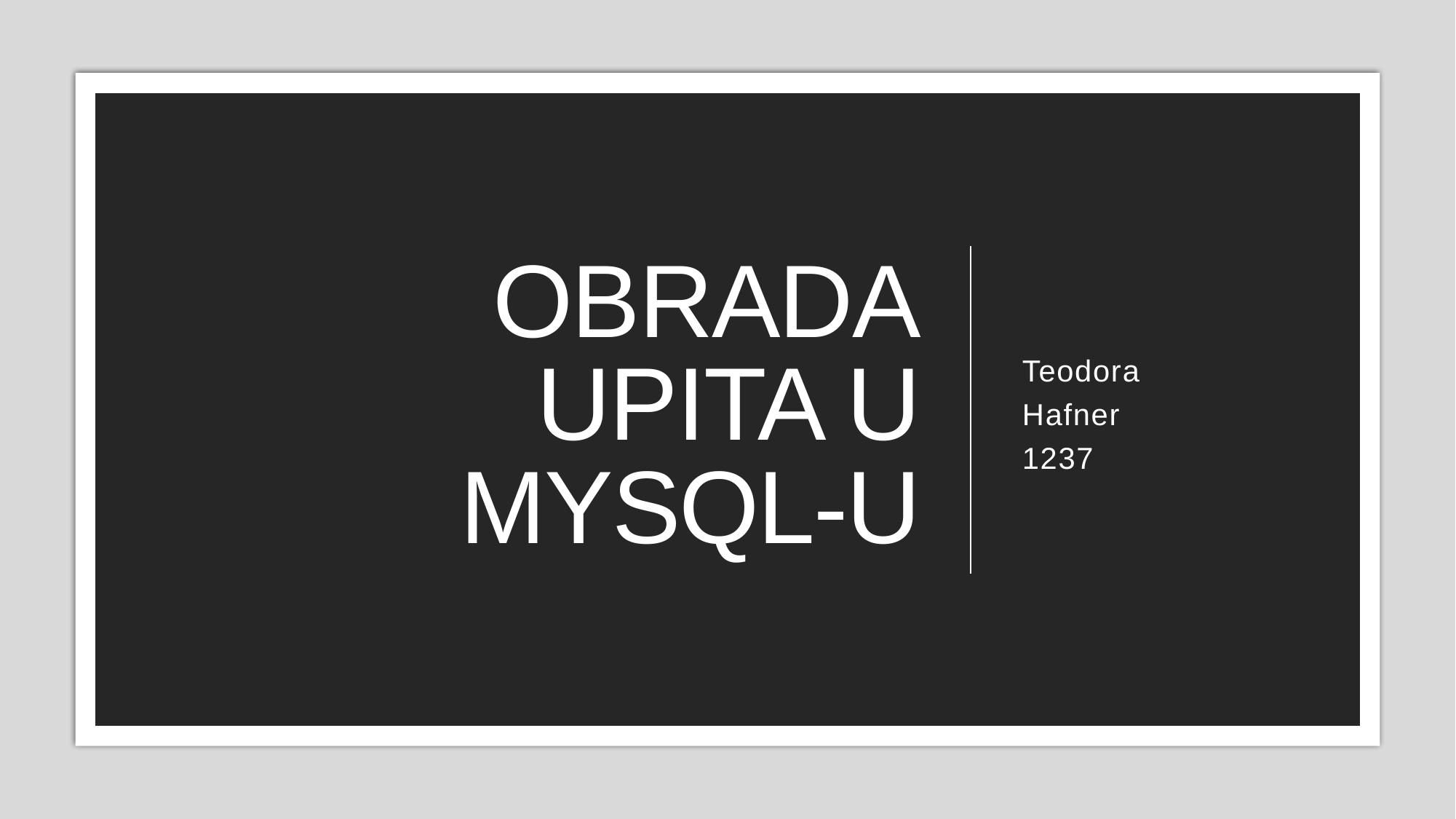

# Obrada upita u mysql-u
Teodora
Hafner
1237